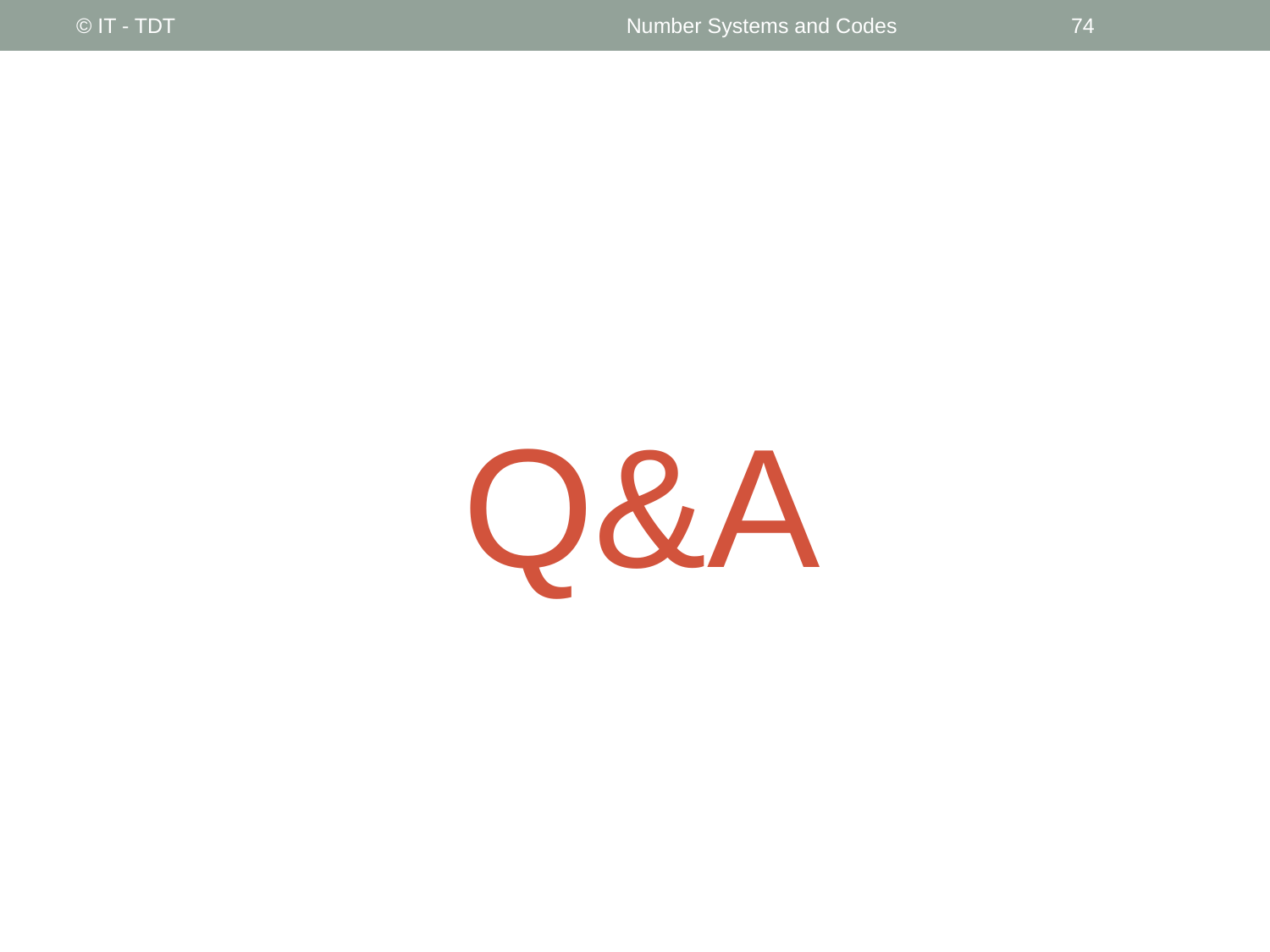

© IT - TDT
Number Systems and Codes
74
# Q&A